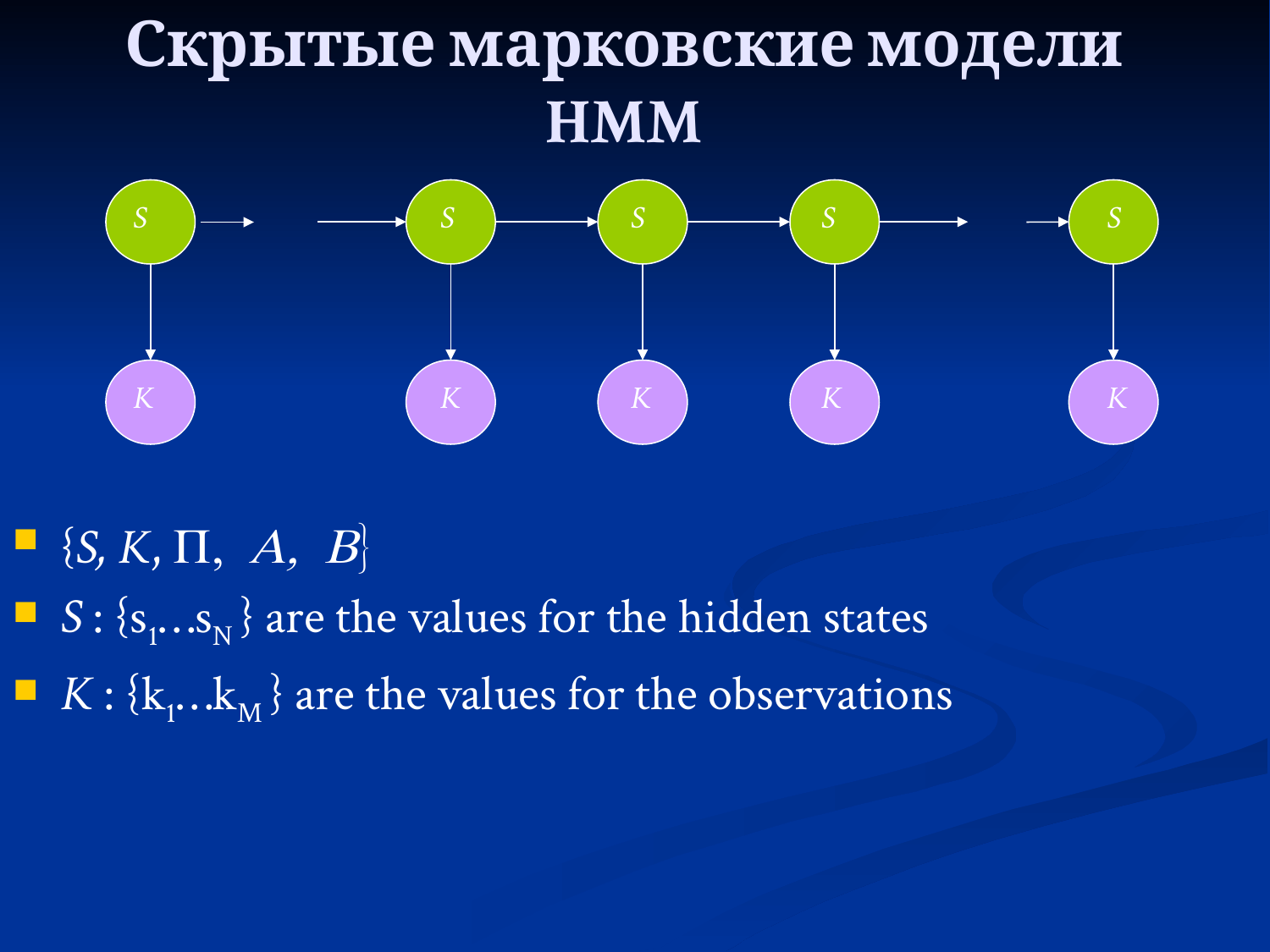

# Скрытые марковские модели HMM

S
S
S
S
S

K
K
K
K
K
{S, K, Π, Α, Β}
S : {s1…sN } are the values for the hidden states
K : {k1…kM } are the values for the observations